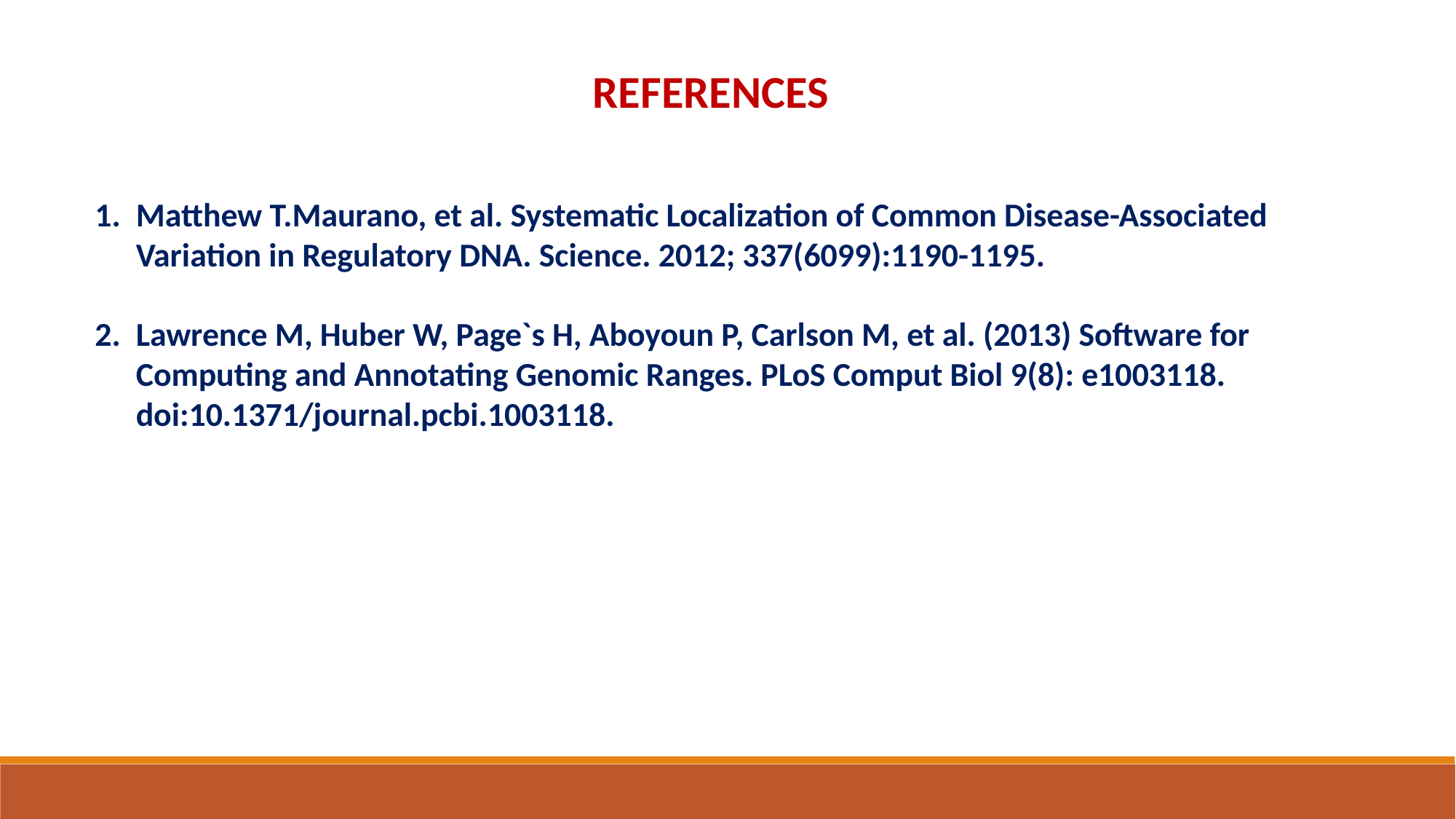

REFERENCES
Matthew T.Maurano, et al. Systematic Localization of Common Disease-Associated Variation in Regulatory DNA. Science. 2012; 337(6099):1190-1195.

Lawrence M, Huber W, Page`s H, Aboyoun P, Carlson M, et al. (2013) Software for Computing and Annotating Genomic Ranges. PLoS Comput Biol 9(8): e1003118. doi:10.1371/journal.pcbi.1003118.